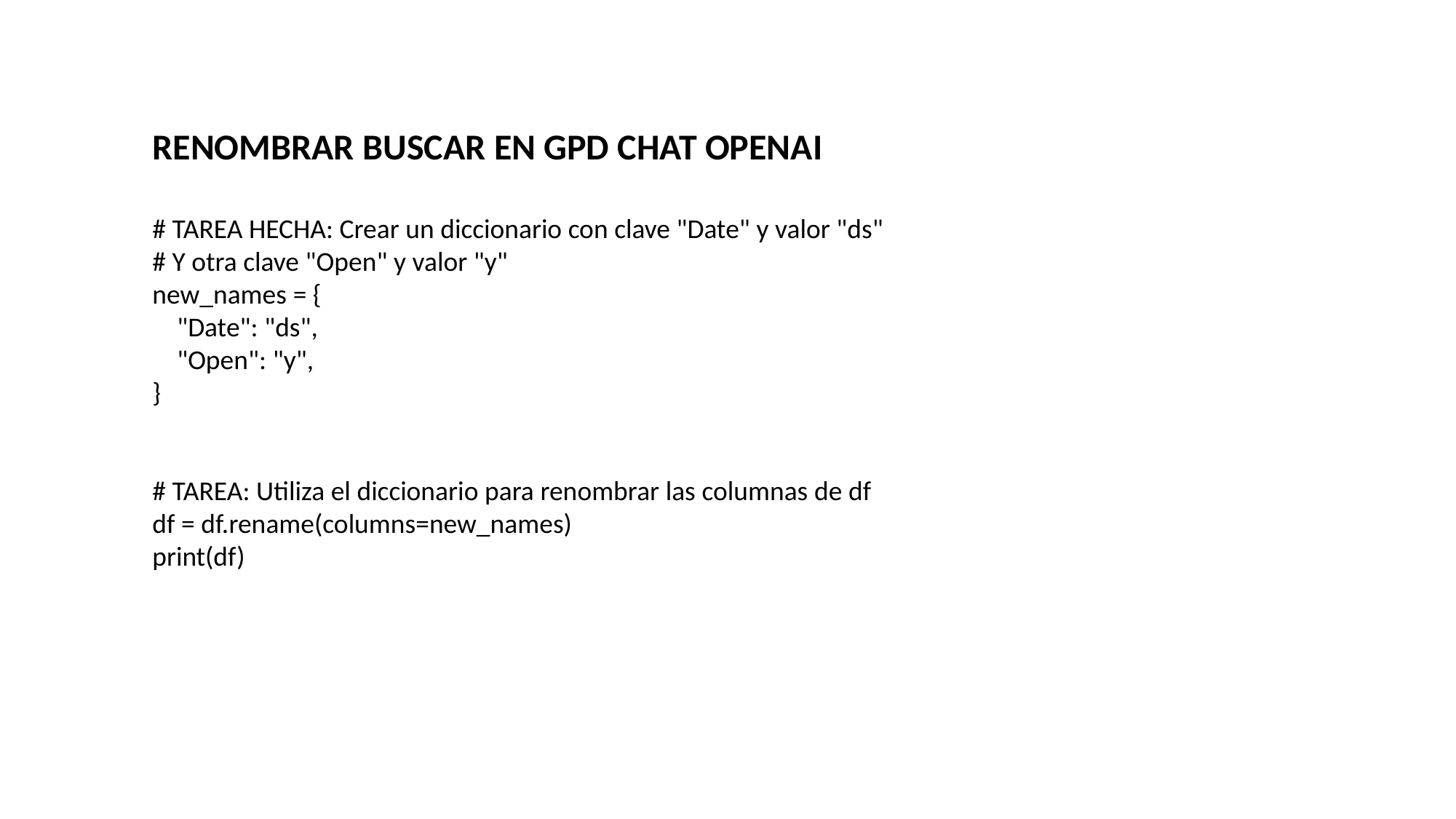

RENOMBRAR BUSCAR EN GPD CHAT OPENAI

# TAREA HECHA: Crear un diccionario con clave "Date" y valor "ds"
# Y otra clave "Open" y valor "y"
new_names = {
    "Date": "ds",
    "Open": "y",
}

# TAREA: Utiliza el diccionario para renombrar las columnas de df
df = df.rename(columns=new_names)
print(df)